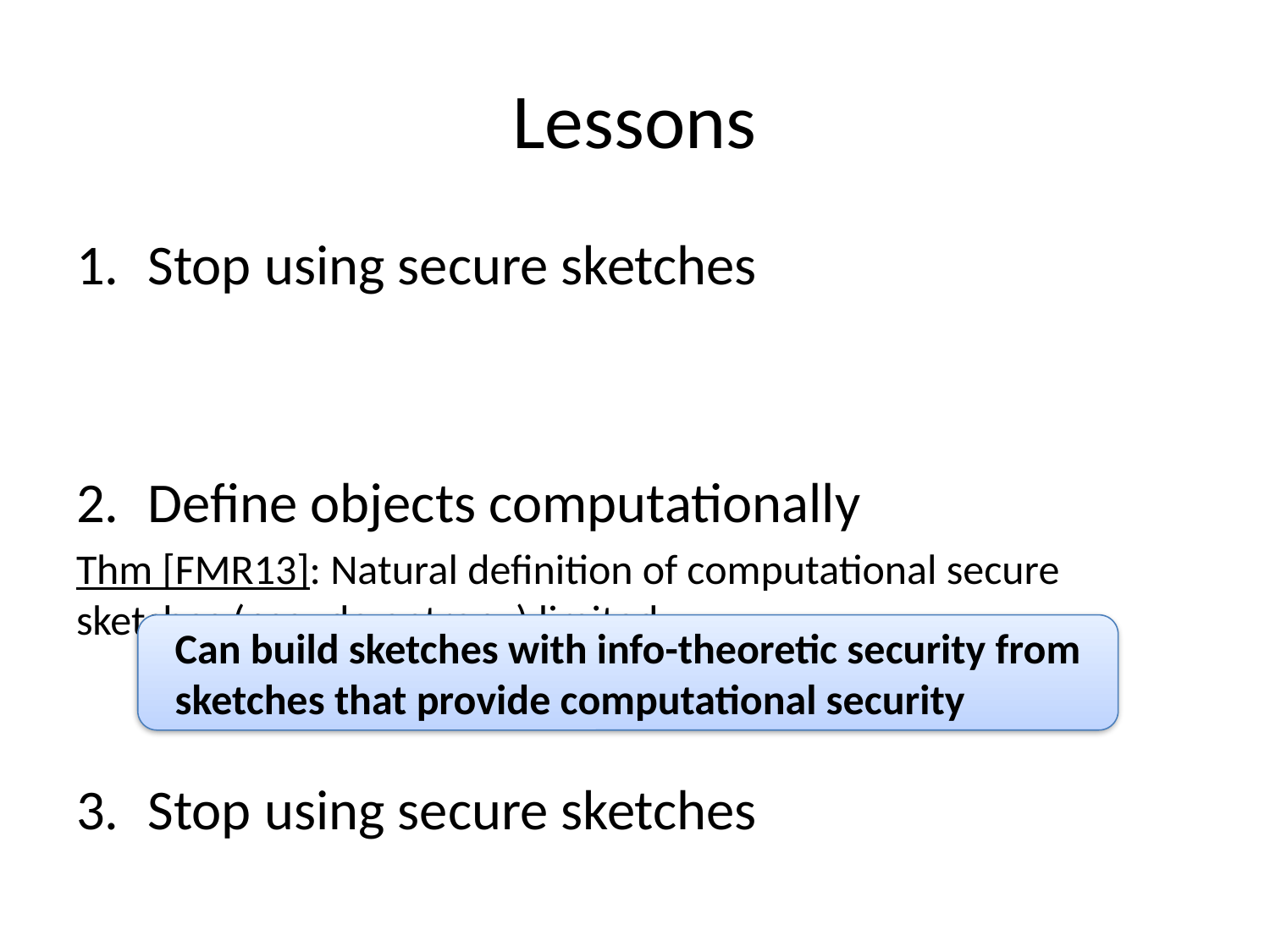

# Lessons
Stop using secure sketches

Define objects computationally
Thm [FMR13]: Natural definition of computational secure sketches (pseudo entropy) limited:

Stop using secure sketches

Can build sketches with info-theoretic security from sketches that provide computational security